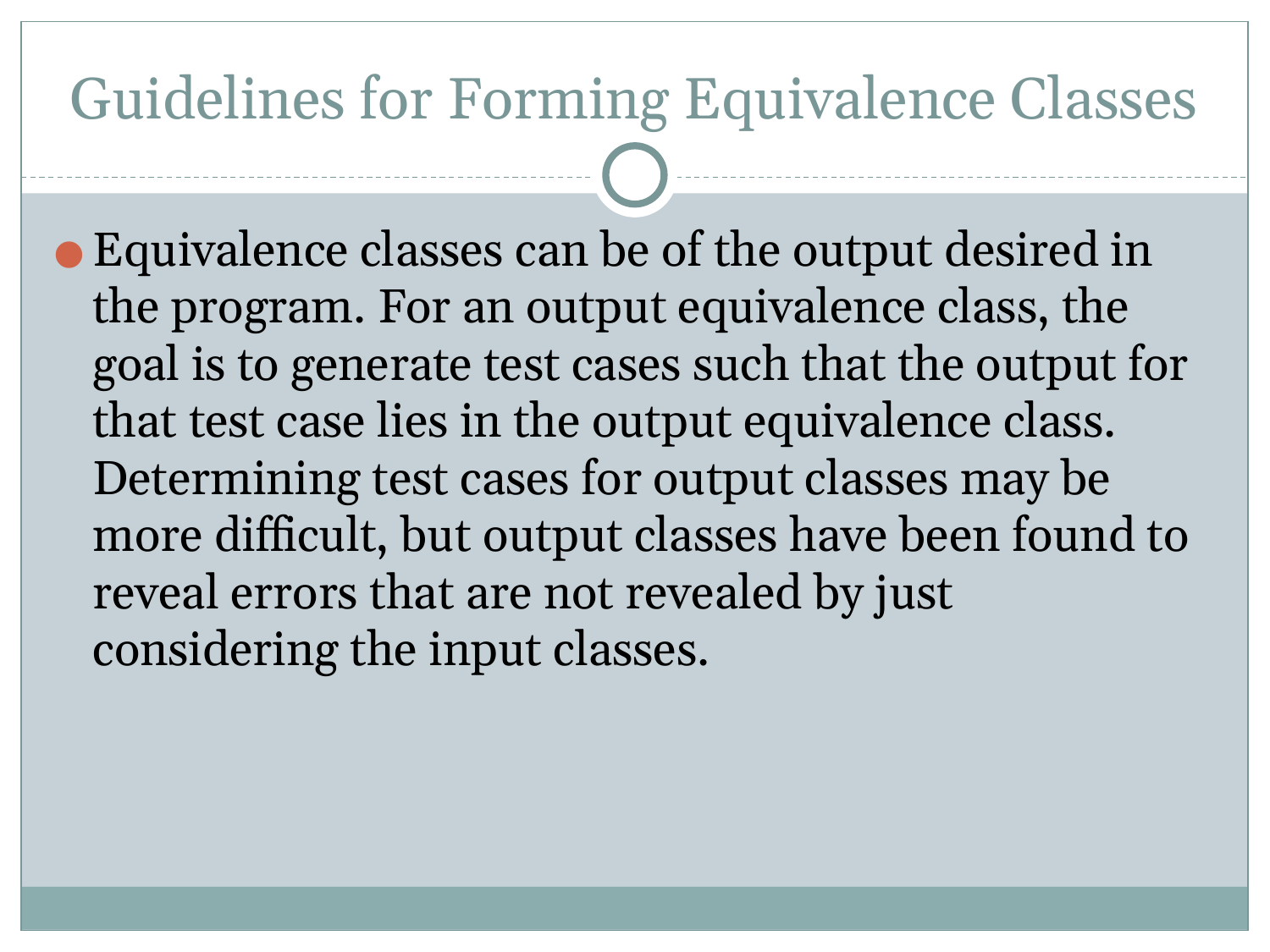

# Guidelines for Forming Equivalence Classes
Equivalence classes can be of the output desired in the program. For an output equivalence class, the goal is to generate test cases such that the output for that test case lies in the output equivalence class. Determining test cases for output classes may be more difficult, but output classes have been found to reveal errors that are not revealed by just considering the input classes.